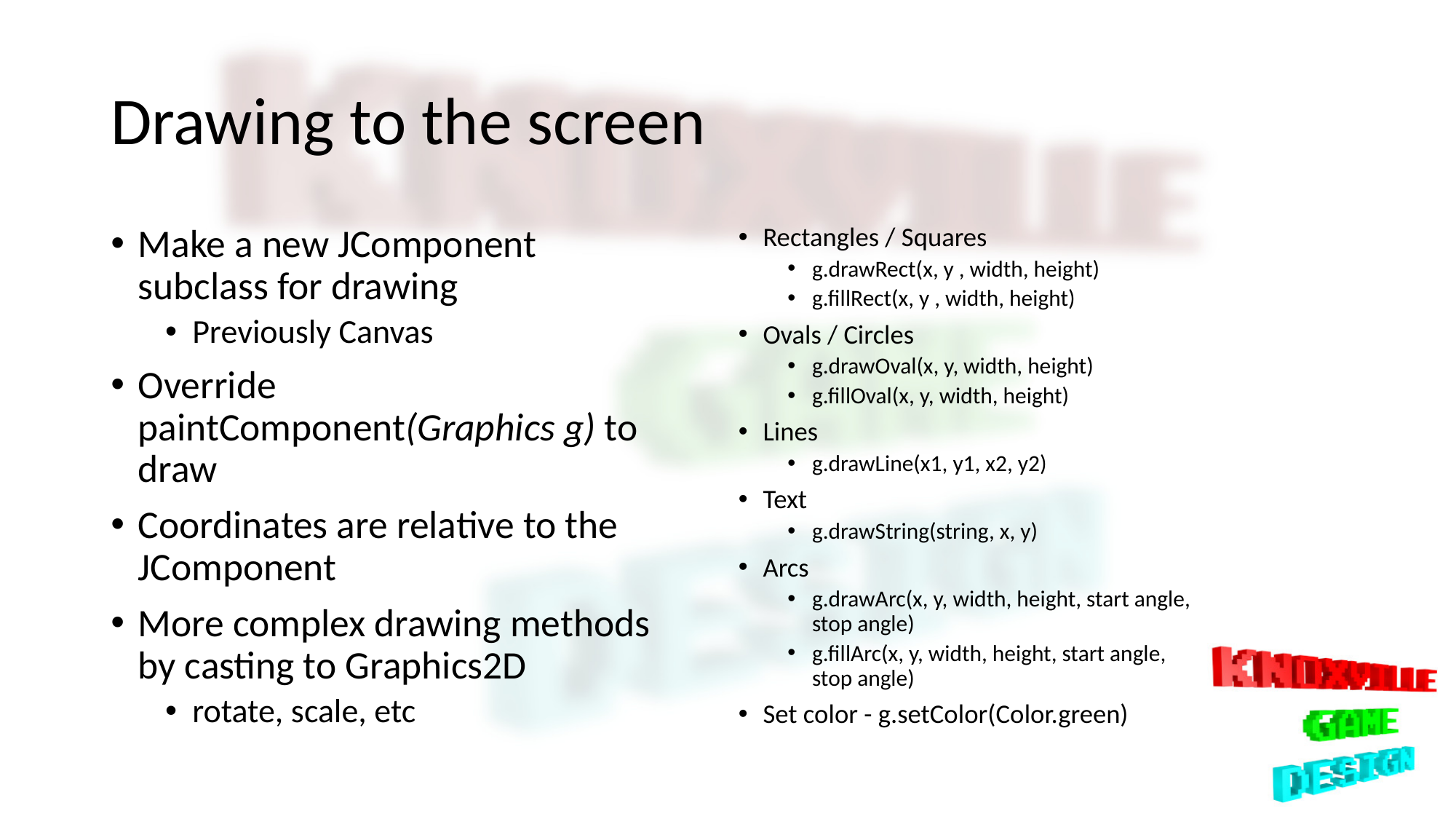

# Drawing to the screen
Make a new JComponent subclass for drawing
Previously Canvas
Override paintComponent(Graphics g) to draw
Coordinates are relative to the JComponent
More complex drawing methods by casting to Graphics2D
rotate, scale, etc
Rectangles / Squares
g.drawRect(x, y , width, height)
g.fillRect(x, y , width, height)
Ovals / Circles
g.drawOval(x, y, width, height)
g.fillOval(x, y, width, height)
Lines
g.drawLine(x1, y1, x2, y2)
Text
g.drawString(string, x, y)
Arcs
g.drawArc(x, y, width, height, start angle, stop angle)
g.fillArc(x, y, width, height, start angle, stop angle)
Set color - g.setColor(Color.green)